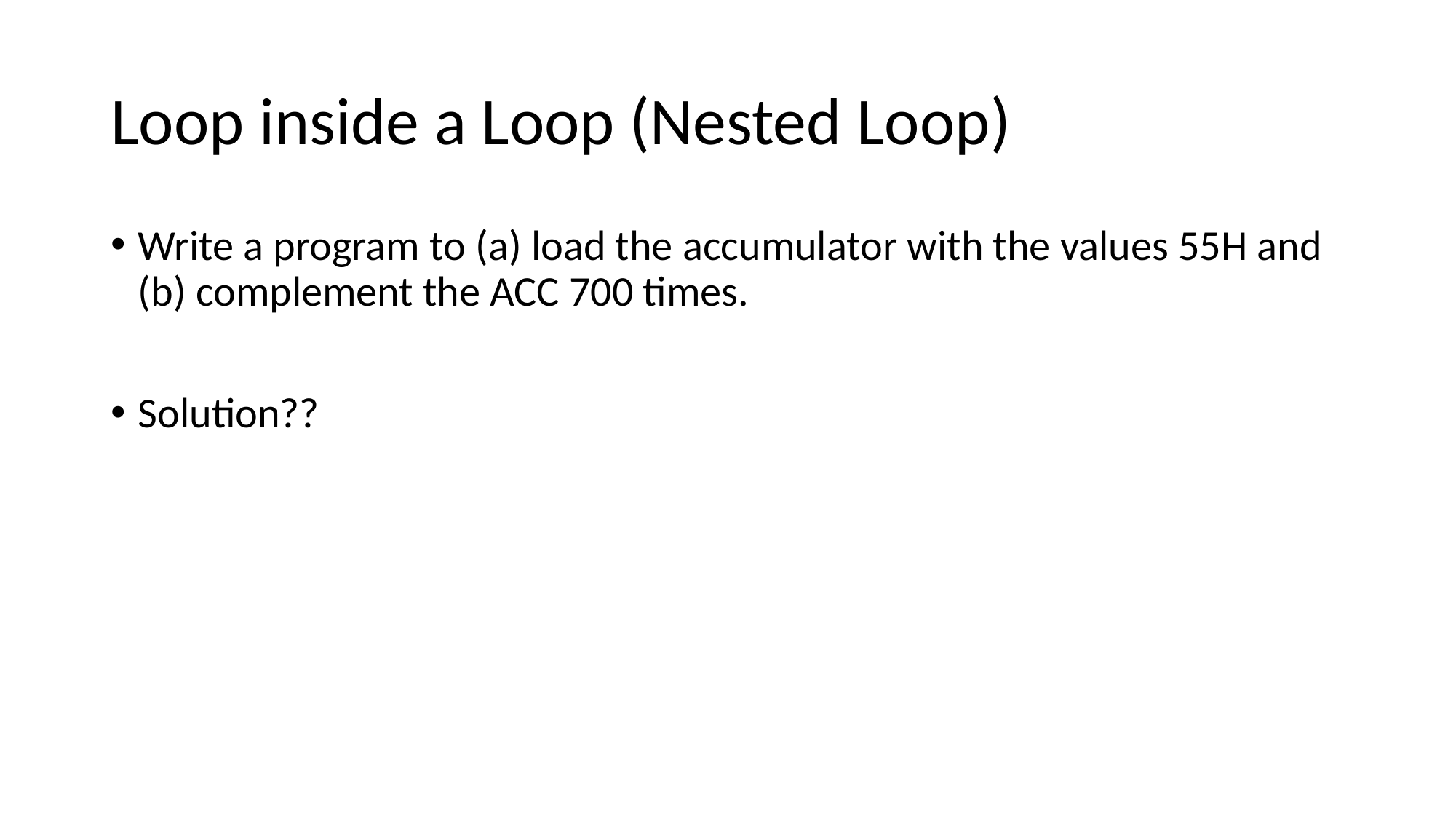

# Loop inside a Loop (Nested Loop)
Write a program to (a) load the accumulator with the values 55H and (b) complement the ACC 700 times.

Solution??